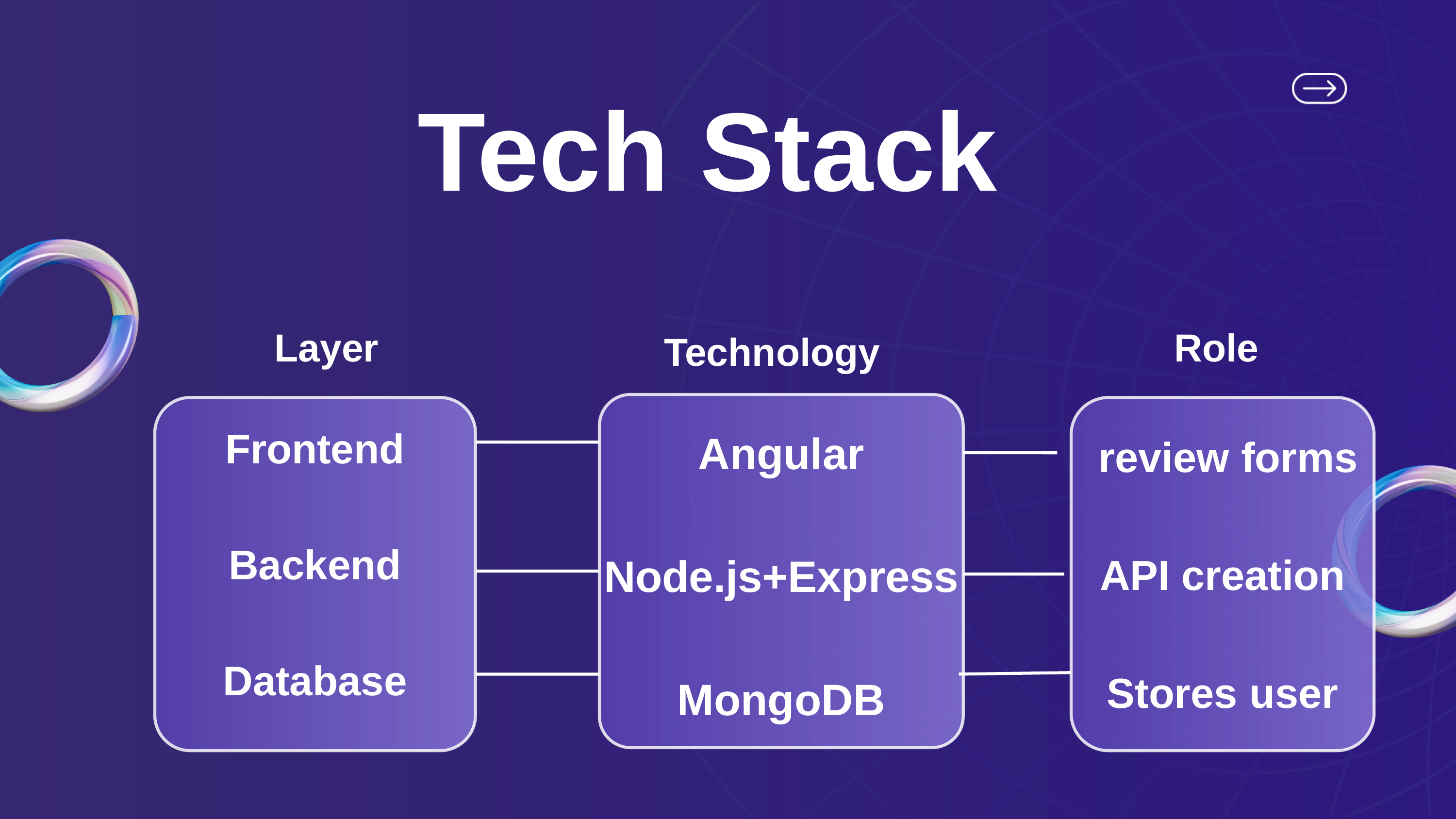

Tech Stack

Layer
Role
Technology

Frontend

Backend

Database

Angular

Node.js+Express

MongoDB
 review forms

API creation

Stores user